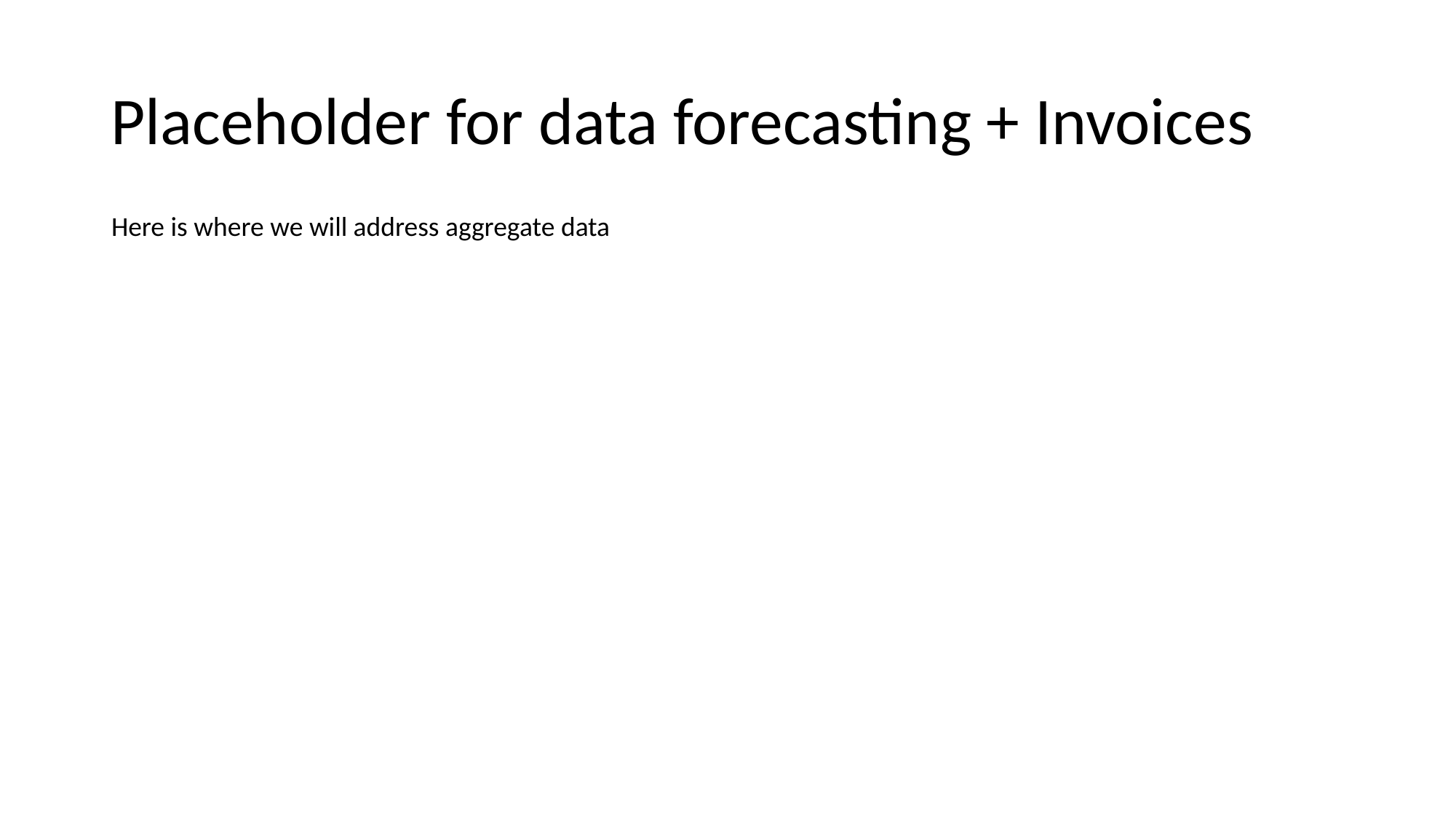

# Placeholder for data forecasting + Invoices
Here is where we will address aggregate data